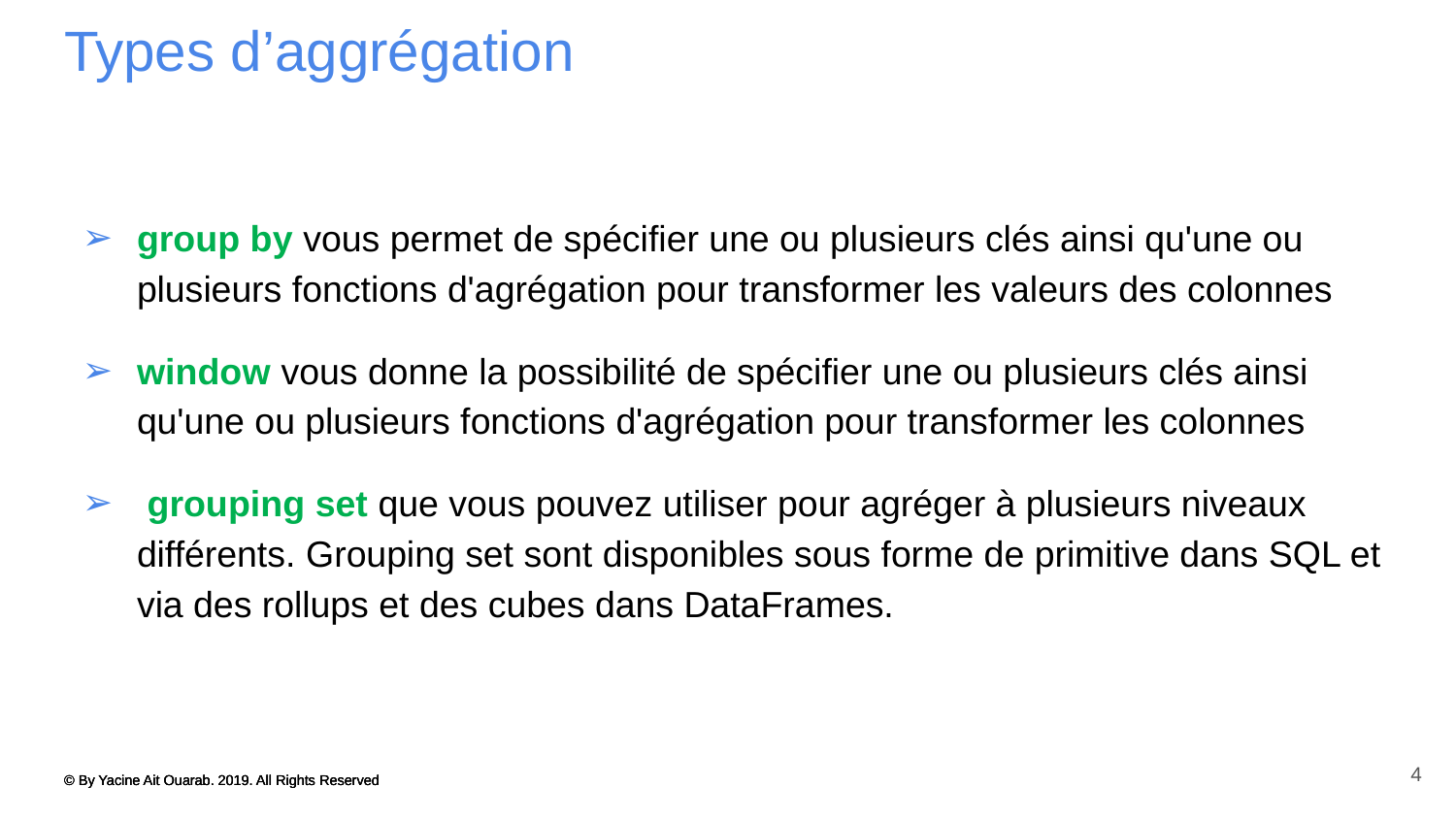

# Types d’aggrégation

group by vous permet de spécifier une ou plusieurs clés ainsi qu'une ou plusieurs fonctions d'agrégation pour transformer les valeurs des colonnes
window vous donne la possibilité de spécifier une ou plusieurs clés ainsi qu'une ou plusieurs fonctions d'agrégation pour transformer les colonnes
 grouping set que vous pouvez utiliser pour agréger à plusieurs niveaux différents. Grouping set sont disponibles sous forme de primitive dans SQL et via des rollups et des cubes dans DataFrames.
4